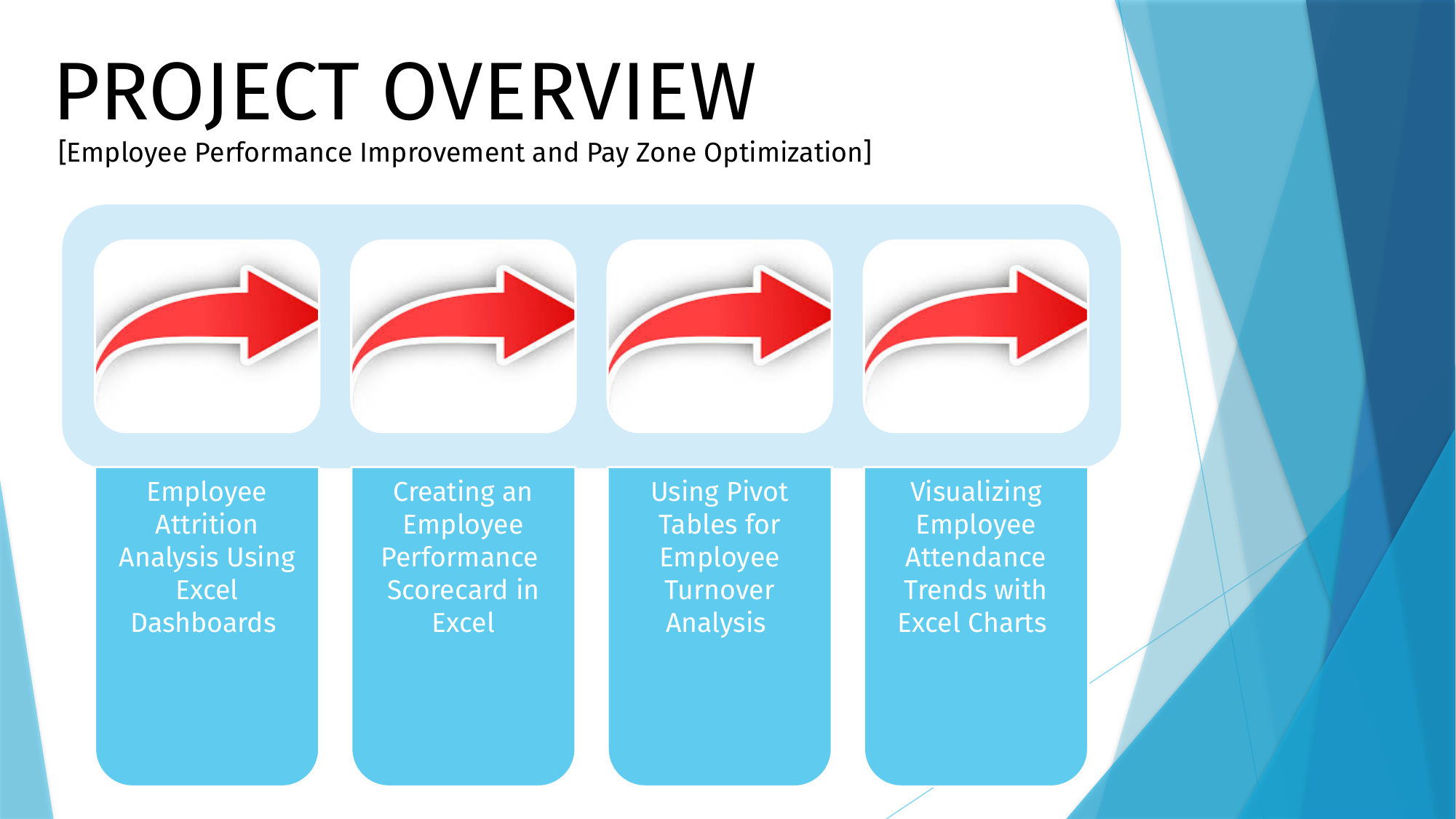

PROJECT OVERVIEW
[Employee Performance Improvement and Pay Zone Optimization]
Employee Attrition Analysis Using Excel Dashboards
Creating an Employee Performance  Scorecard in Excel
Using Pivot Tables for Employee Turnover Analysis
Visualizing Employee Attendance Trends with Excel Charts